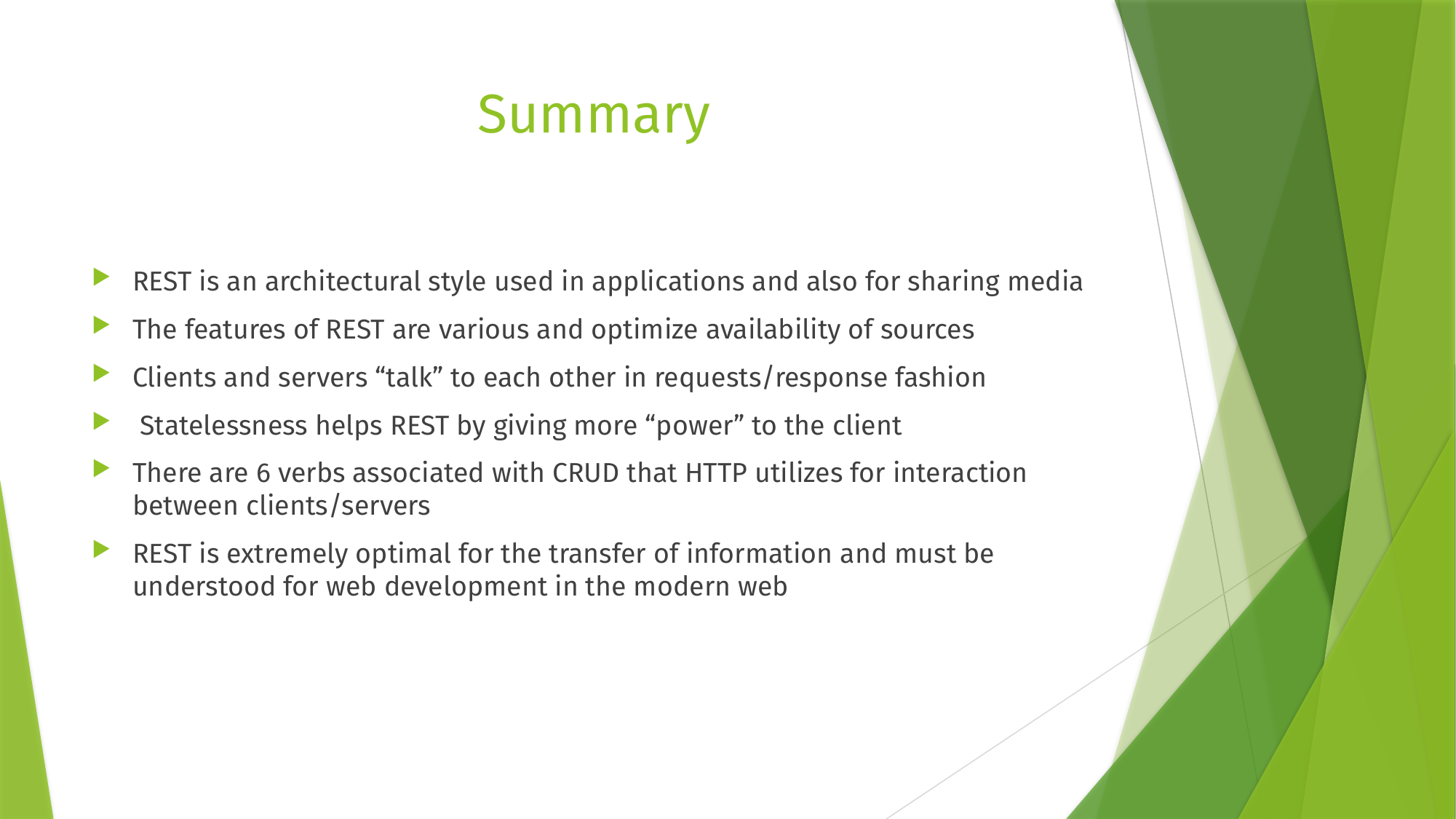

# Summary
REST is an architectural style used in applications and also for sharing media
The features of REST are various and optimize availability of sources
Clients and servers “talk” to each other in requests/response fashion
 Statelessness helps REST by giving more “power” to the client
There are 6 verbs associated with CRUD that HTTP utilizes for interaction between clients/servers
REST is extremely optimal for the transfer of information and must be understood for web development in the modern web